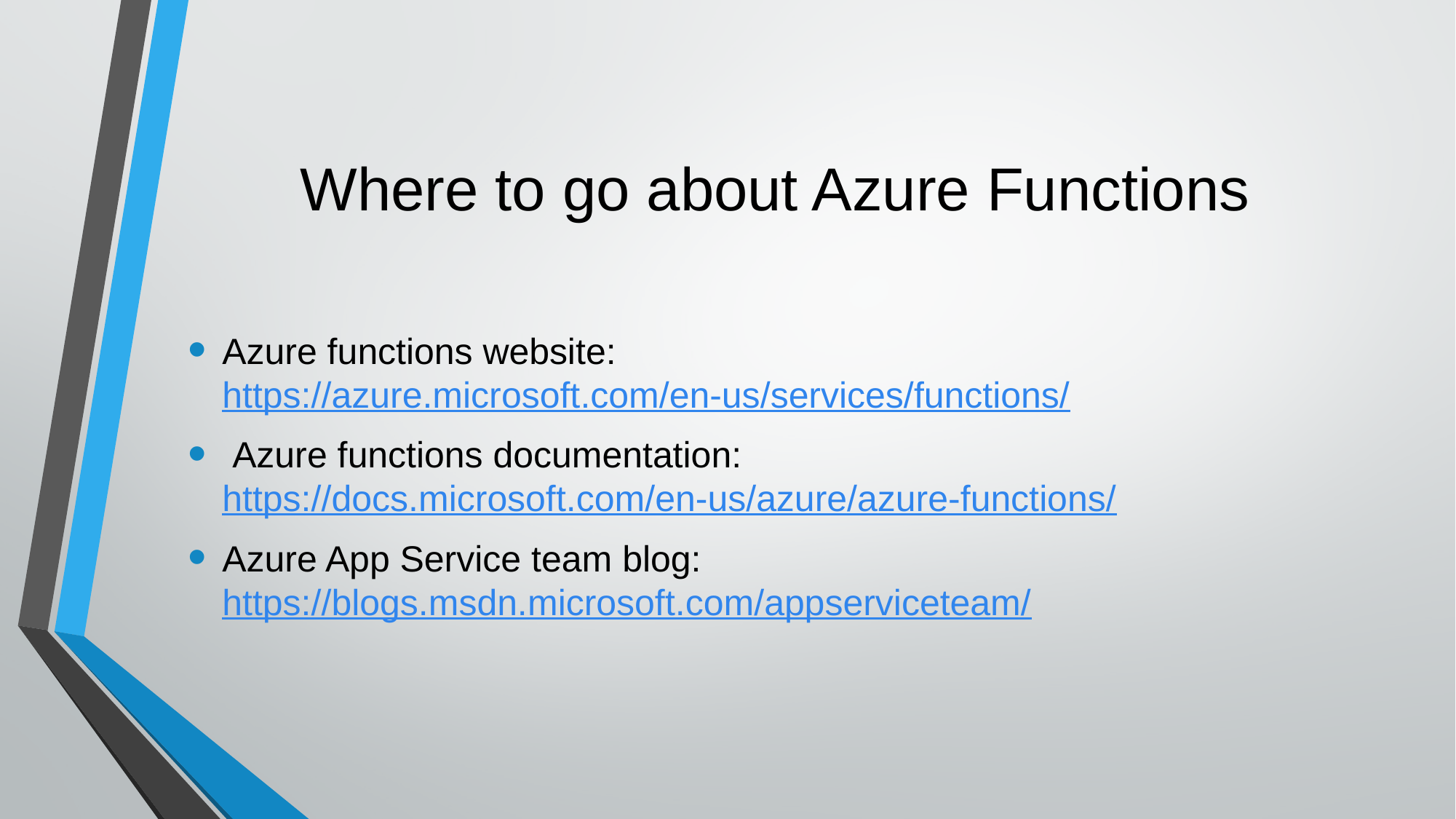

# Where to go about Azure Functions
Azure functions website: https://azure.microsoft.com/en-us/services/functions/
 Azure functions documentation: https://docs.microsoft.com/en-us/azure/azure-functions/
Azure App Service team blog: https://blogs.msdn.microsoft.com/appserviceteam/